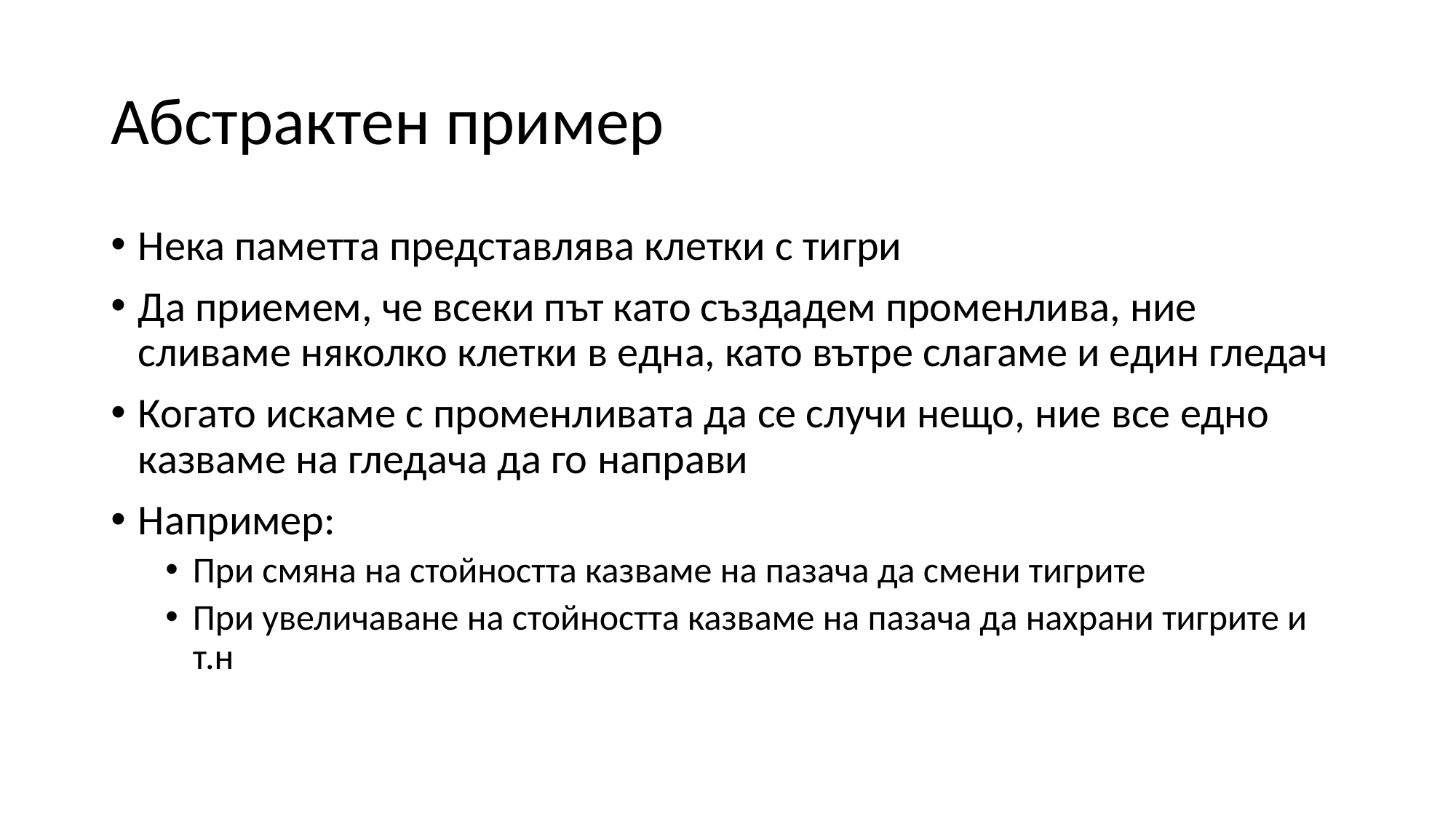

# Абстрактен пример
Нека паметта представлява клетки с тигри
Да приемем, че всеки път като създадем променлива, ние сливаме няколко клетки в една, като вътре слагаме и един гледач
Когато искаме с променливата да се случи нещо, ние все едно казваме на гледача да го направи
Например:
При смяна на стойността казваме на пазача да смени тигрите
При увеличаване на стойността казваме на пазача да нахрани тигрите и т.н